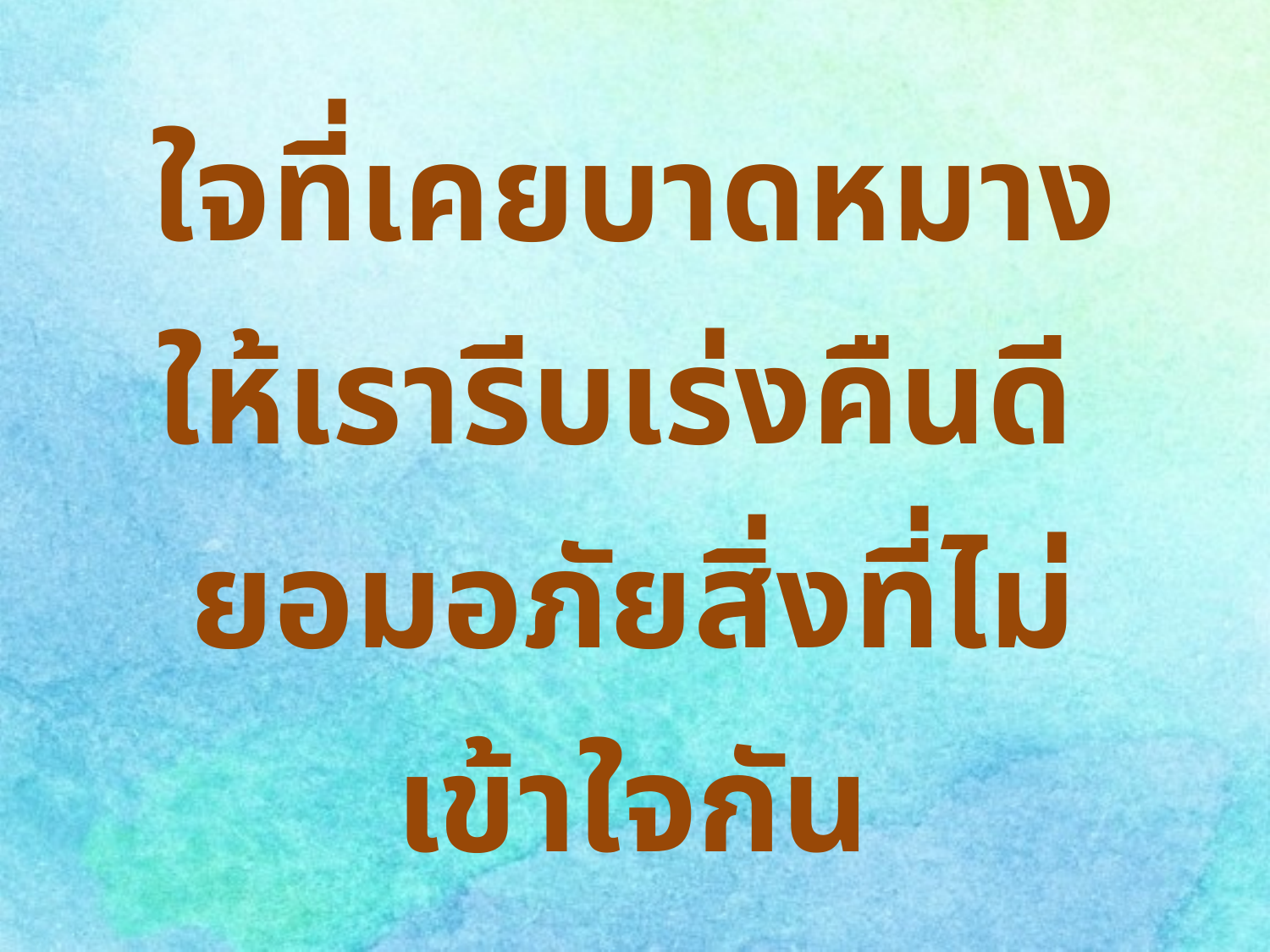

ใจที่เคยบาดหมาง
ให้เรารีบเร่งคืนดี
ยอมอภัยสิ่งที่ไม่เข้าใจกัน